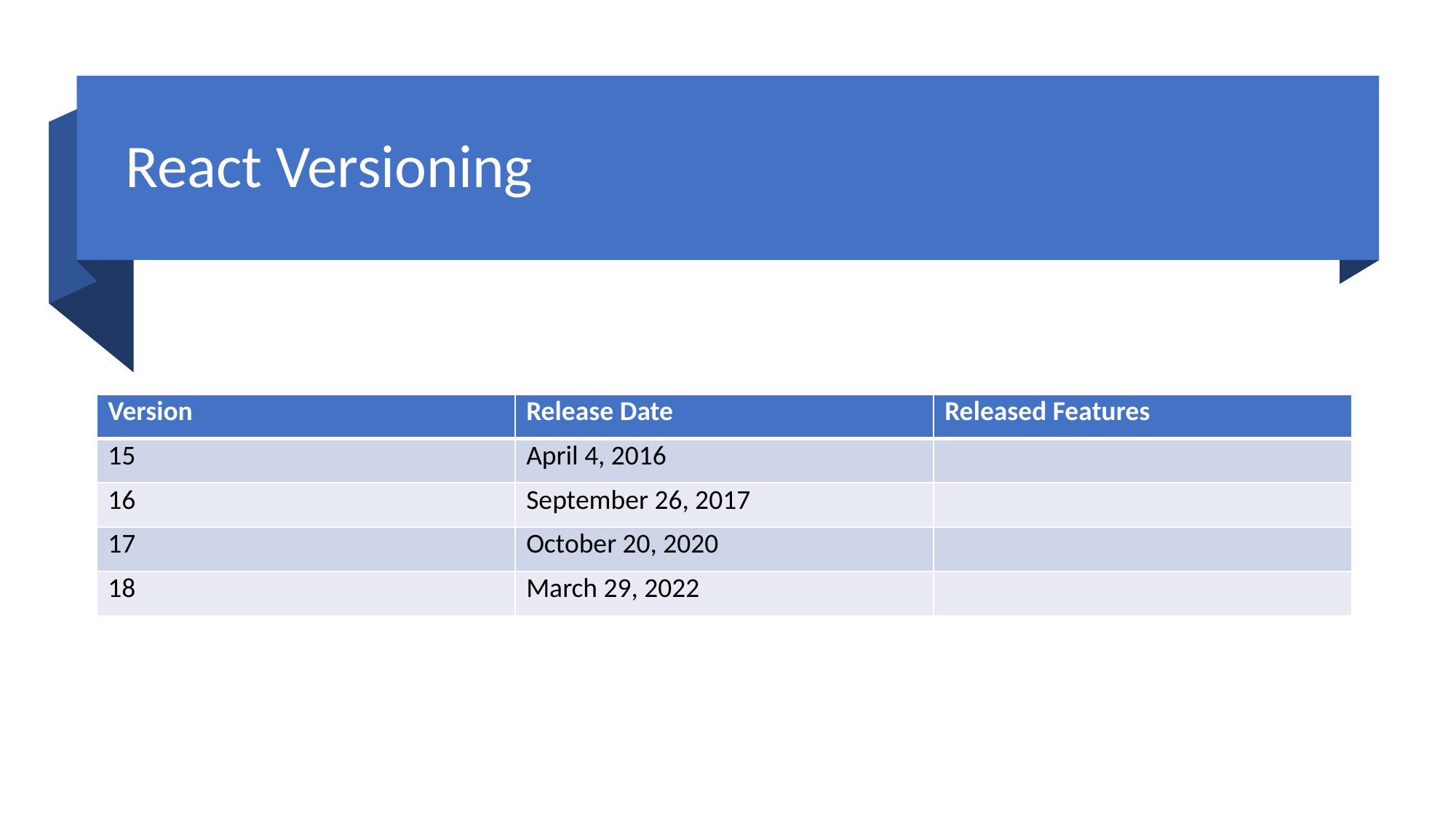

# React Versioning

| Version | Release Date | Released Features |
| --- | --- | --- |
| 15 | April 4, 2016 |  |
| 16 | September 26, 2017 |  |
| 17 | October 20, 2020 |  |
| 18 | March 29, 2022 |  |